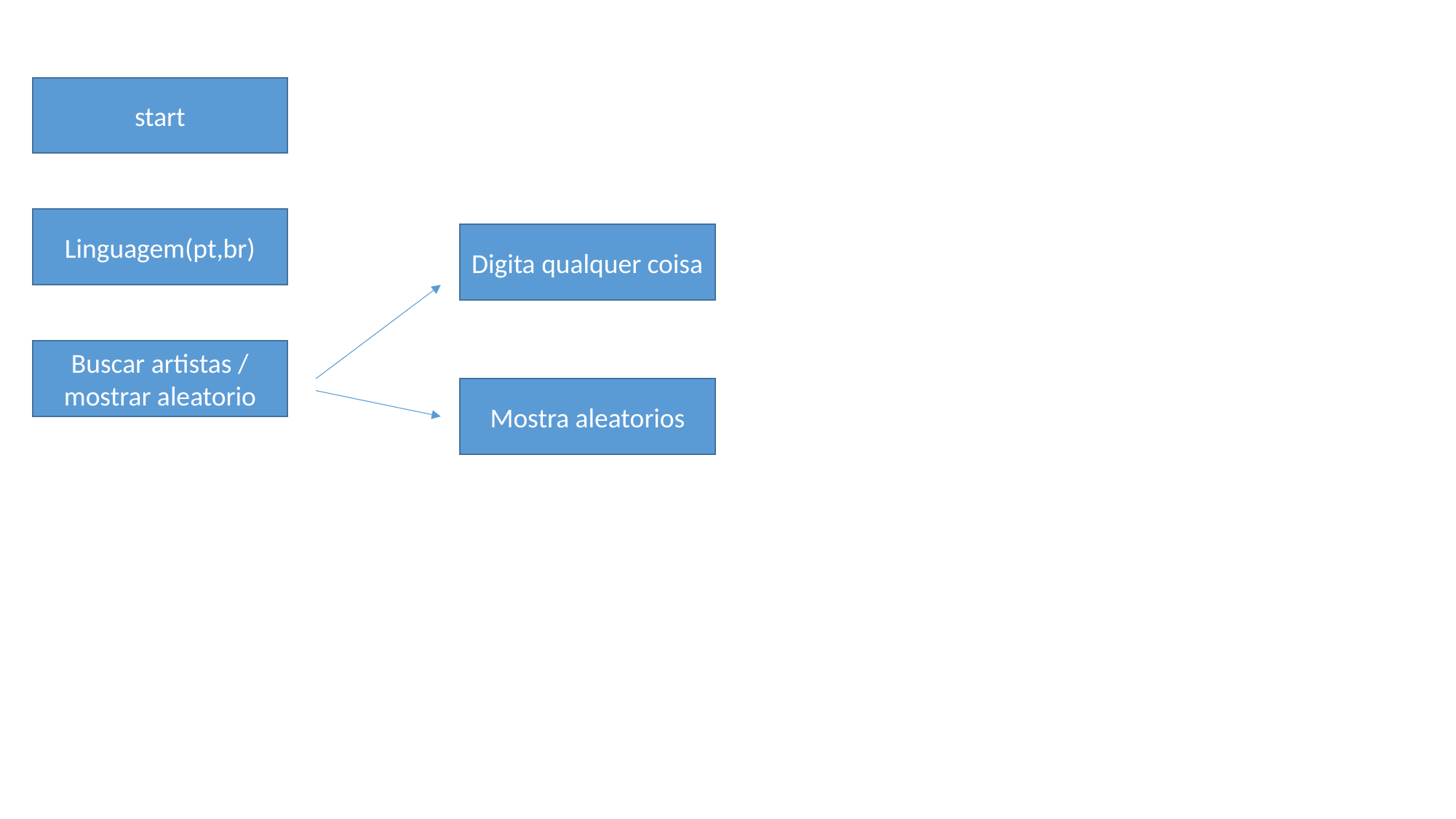

start
Linguagem(pt,br)
Digita qualquer coisa
Buscar artistas / mostrar aleatorio
Mostra aleatorios